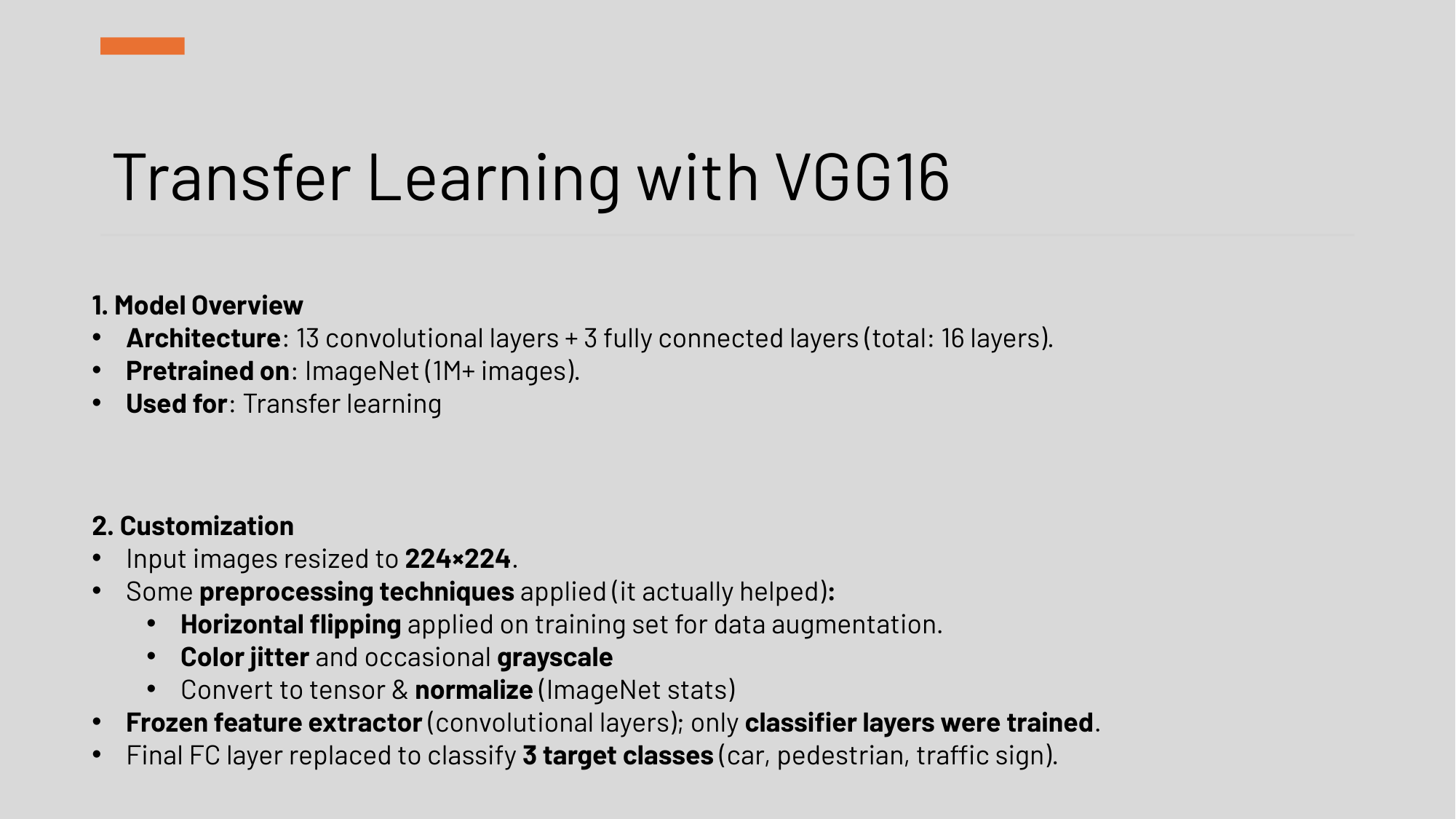

# Transfer Learning with VGG16

1. Model Overview
Architecture: 13 convolutional layers + 3 fully connected layers (total: 16 layers).
Pretrained on: ImageNet (1M+ images).
Used for: Transfer learning

2. Customization
Input images resized to 224×224.
Some preprocessing techniques applied (it actually helped):
Horizontal flipping applied on training set for data augmentation.
Color jitter and occasional grayscale
Convert to tensor & normalize (ImageNet stats)
Frozen feature extractor (convolutional layers); only classifier layers were trained.
Final FC layer replaced to classify 3 target classes (car, pedestrian, traffic sign).